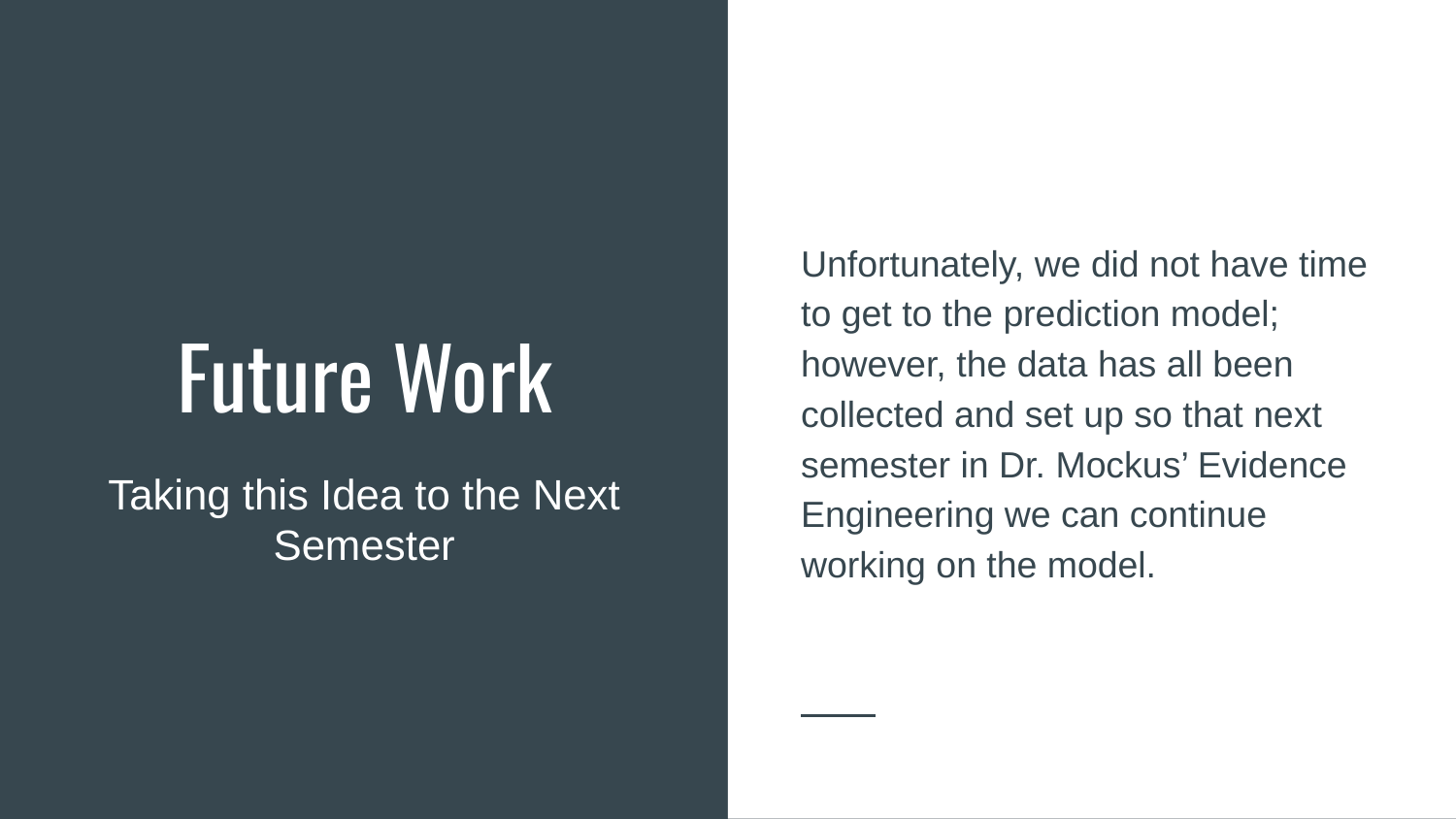

Unfortunately, we did not have time to get to the prediction model; however, the data has all been collected and set up so that next semester in Dr. Mockus’ Evidence Engineering we can continue working on the model.
# Future Work
Taking this Idea to the Next Semester